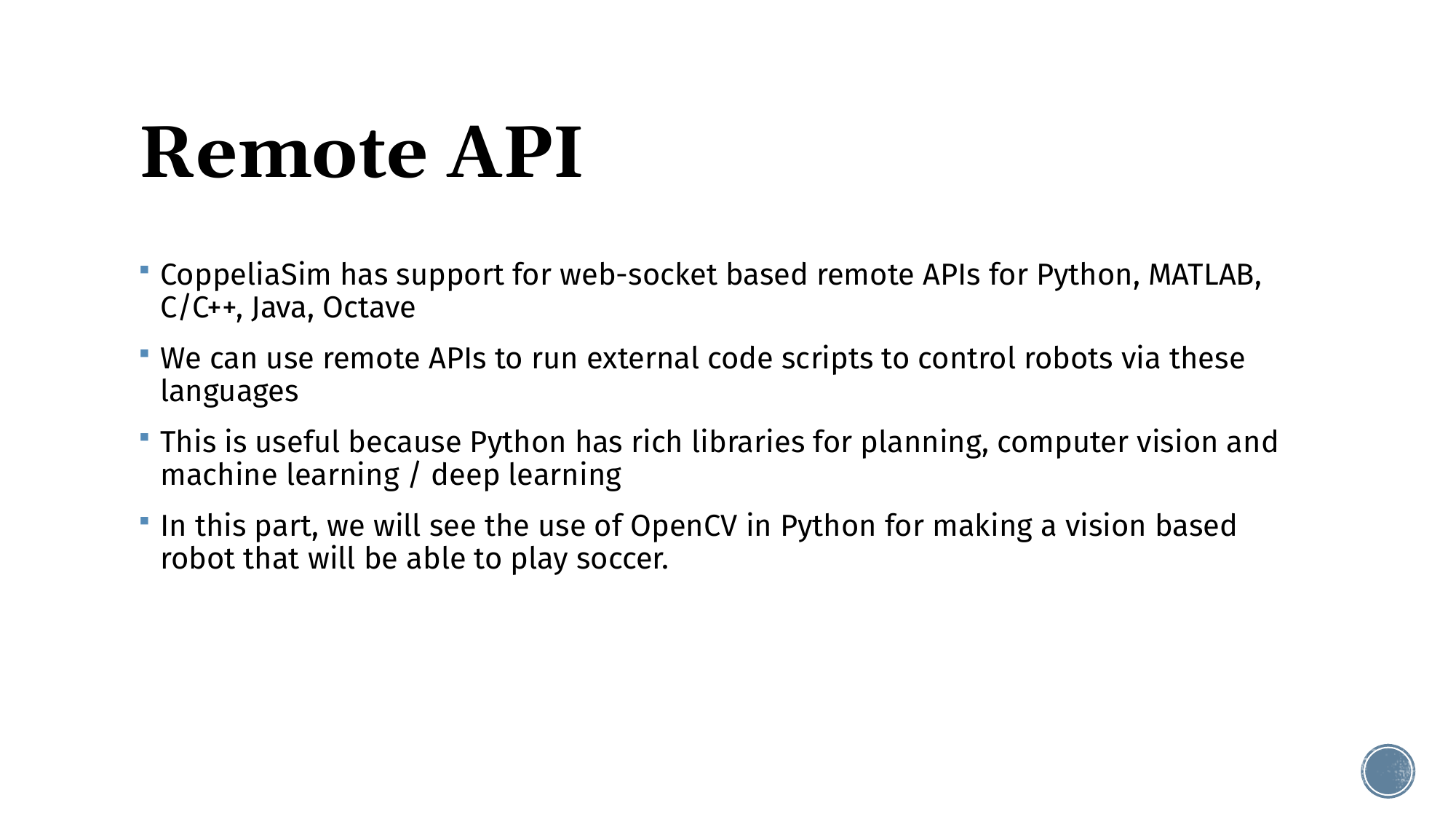

# Remote API
CoppeliaSim has support for web-socket based remote APIs for Python, MATLAB, C/C++, Java, Octave
We can use remote APIs to run external code scripts to control robots via these languages
This is useful because Python has rich libraries for planning, computer vision and machine learning / deep learning
In this part, we will see the use of OpenCV in Python for making a vision based robot that will be able to play soccer.